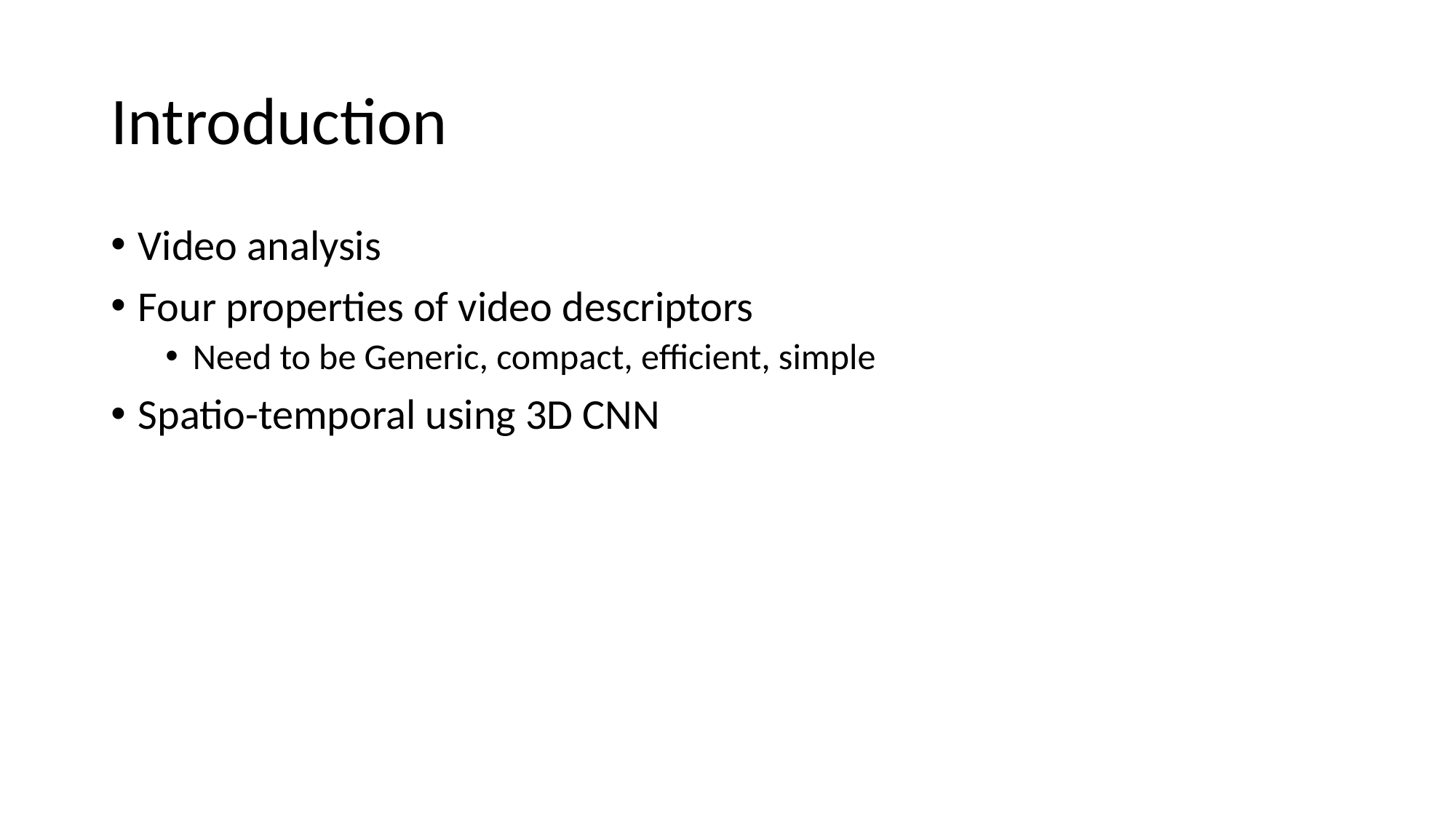

# Introduction
Video analysis
Four properties of video descriptors
Need to be Generic, compact, efficient, simple
Spatio-temporal using 3D CNN